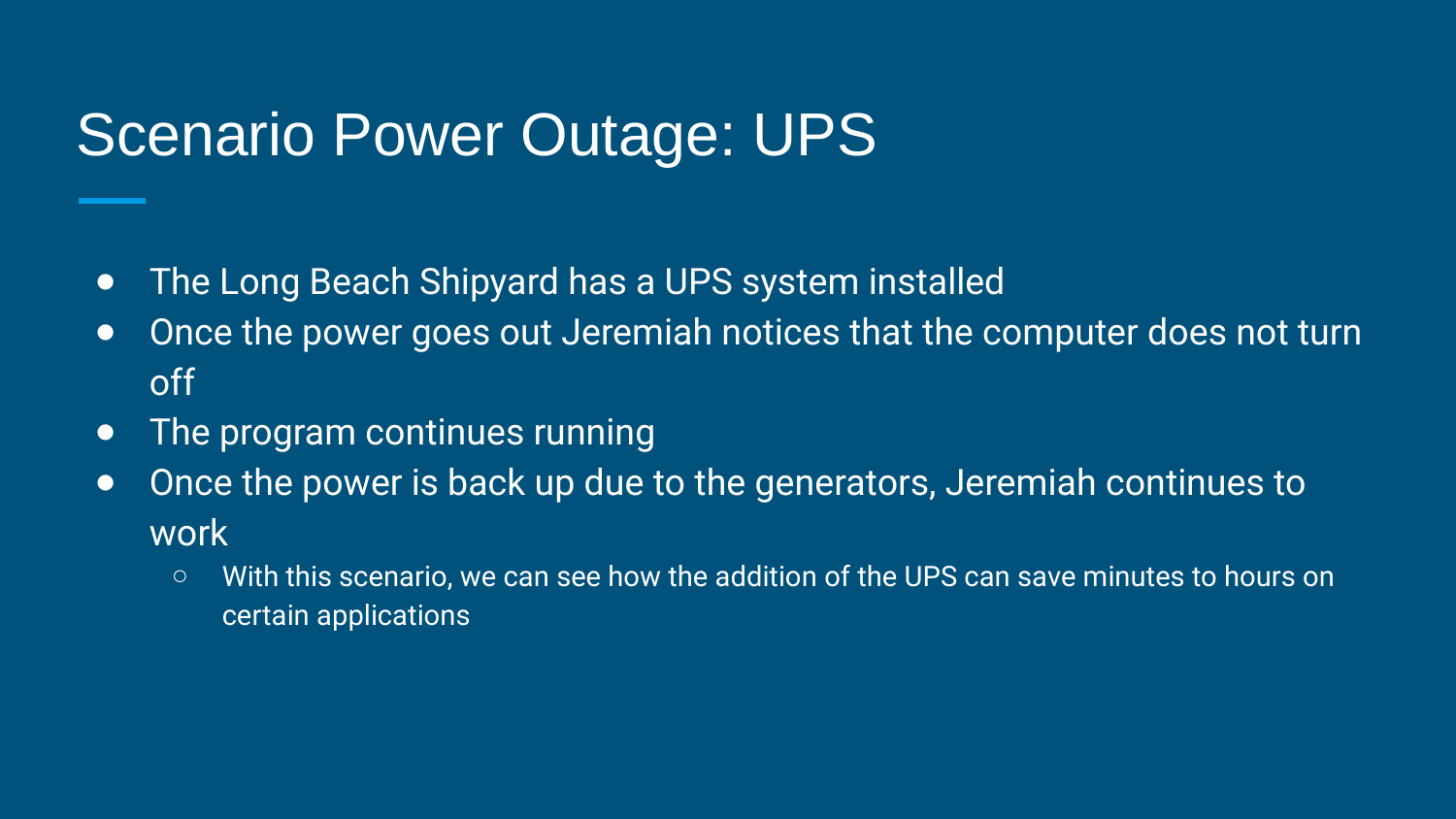

# Scenario Power Outage: UPS
The Long Beach Shipyard has a UPS system installed
Once the power goes out Jeremiah notices that the computer does not turn off
The program continues running
Once the power is back up due to the generators, Jeremiah continues to work
With this scenario, we can see how the addition of the UPS can save minutes to hours on certain applications